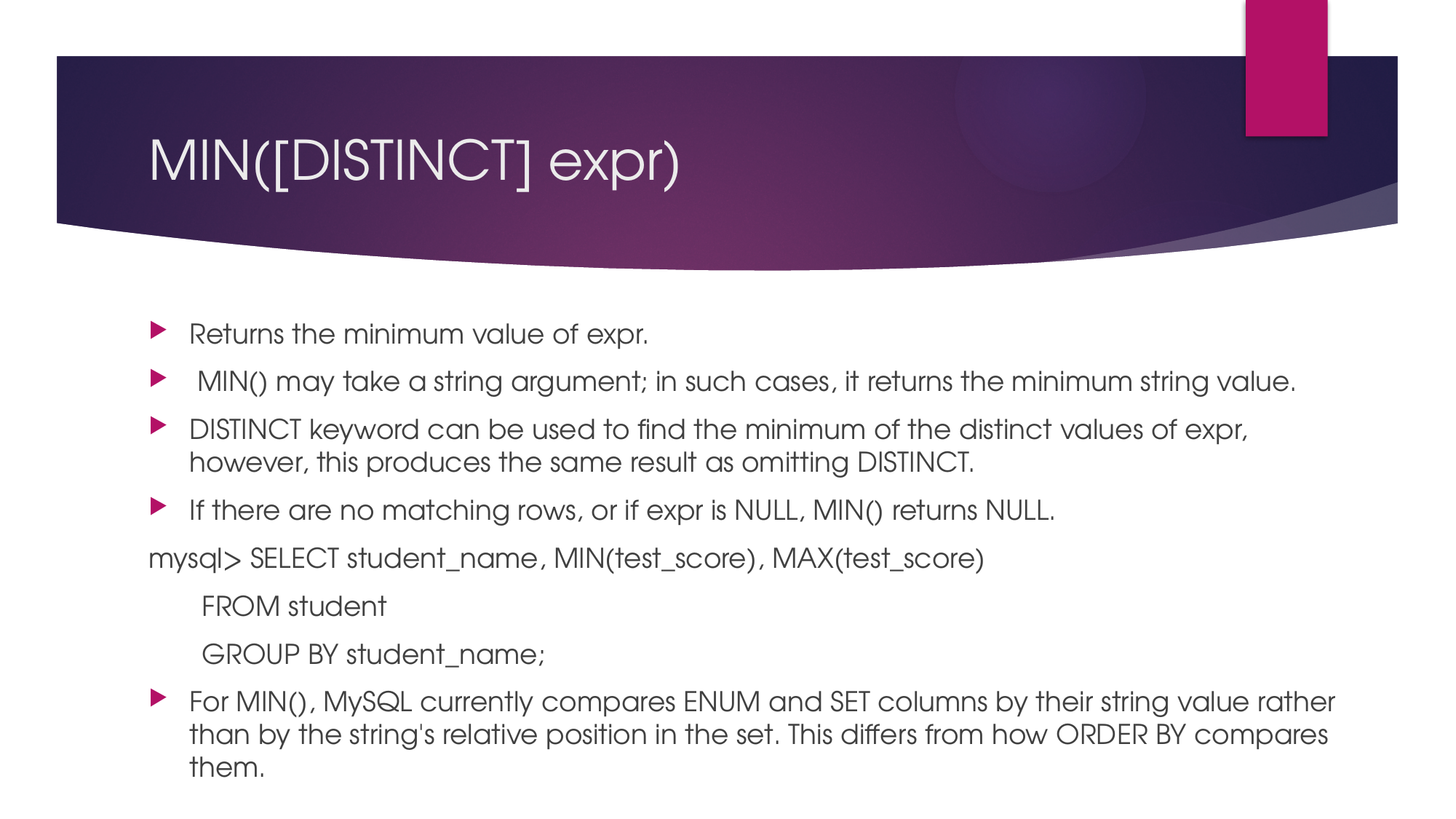

# MIN([DISTINCT] expr)
Returns the minimum value of expr.
 MIN() may take a string argument; in such cases, it returns the minimum string value.
DISTINCT keyword can be used to find the minimum of the distinct values of expr, however, this produces the same result as omitting DISTINCT.
If there are no matching rows, or if expr is NULL, MIN() returns NULL.
mysql> SELECT student_name, MIN(test_score), MAX(test_score)
       FROM student
       GROUP BY student_name;
For MIN(), MySQL currently compares ENUM and SET columns by their string value rather than by the string's relative position in the set. This differs from how ORDER BY compares them.